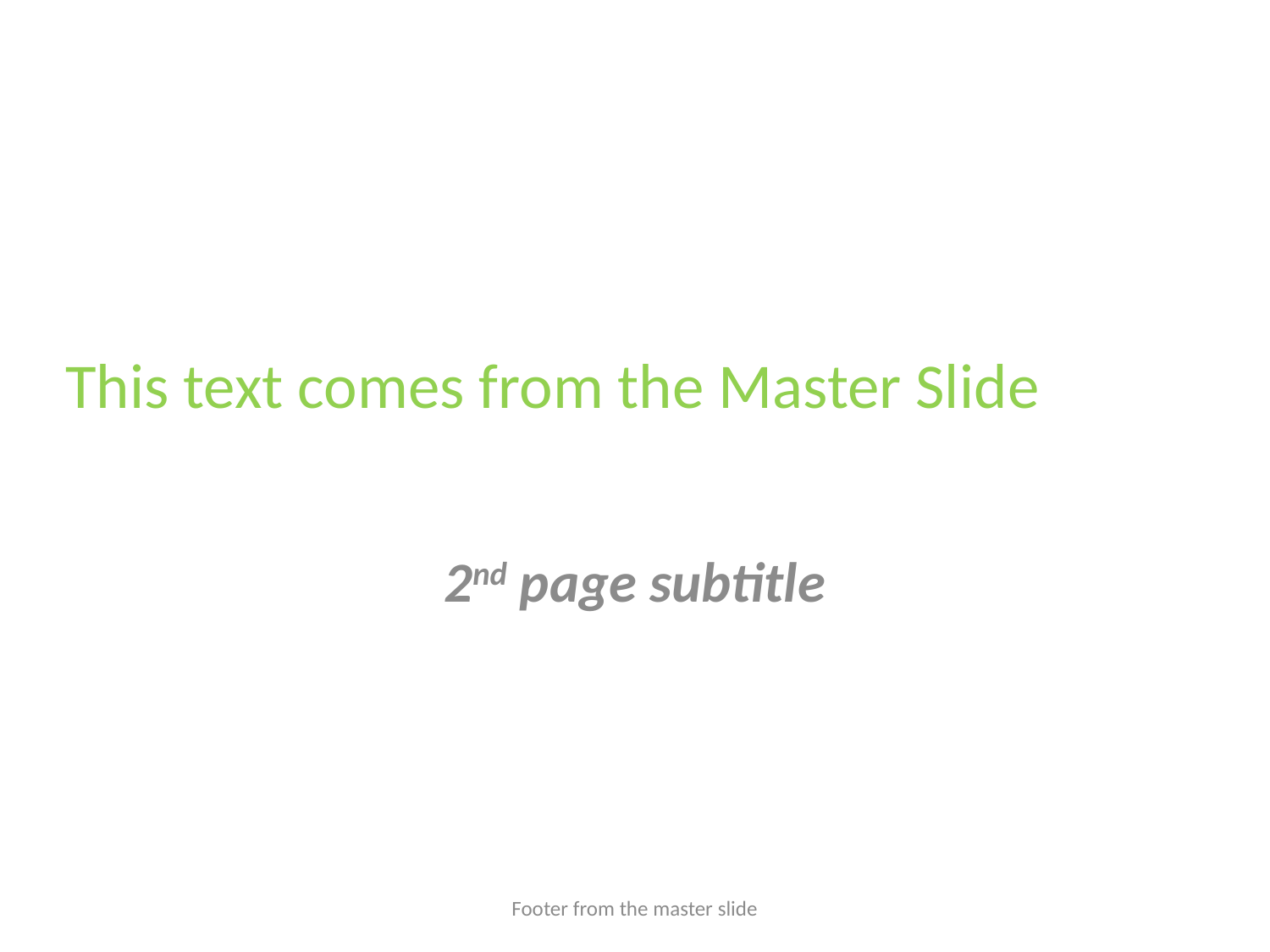

#
2nd page subtitle
Footer from the master slide